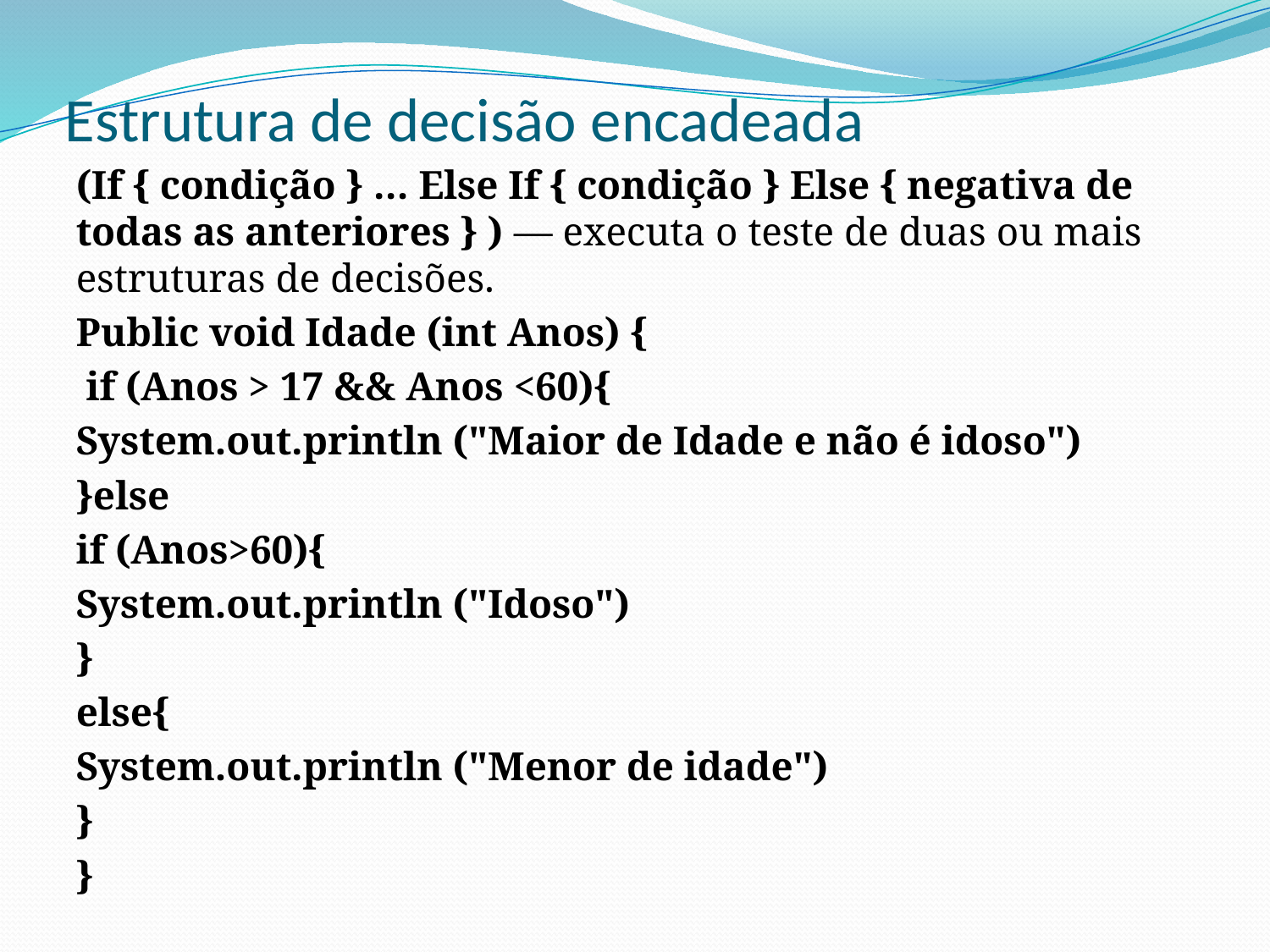

# Estrutura de decisão encadeada
(If { condição } … Else If { condição } Else { negativa de todas as anteriores } ) — executa o teste de duas ou mais estruturas de decisões.
Public void Idade (int Anos) {
 if (Anos > 17 && Anos <60){
System.out.println ("Maior de Idade e não é idoso")
}else
if (Anos>60){
System.out.println ("Idoso")
}
else{
System.out.println ("Menor de idade")
}
}